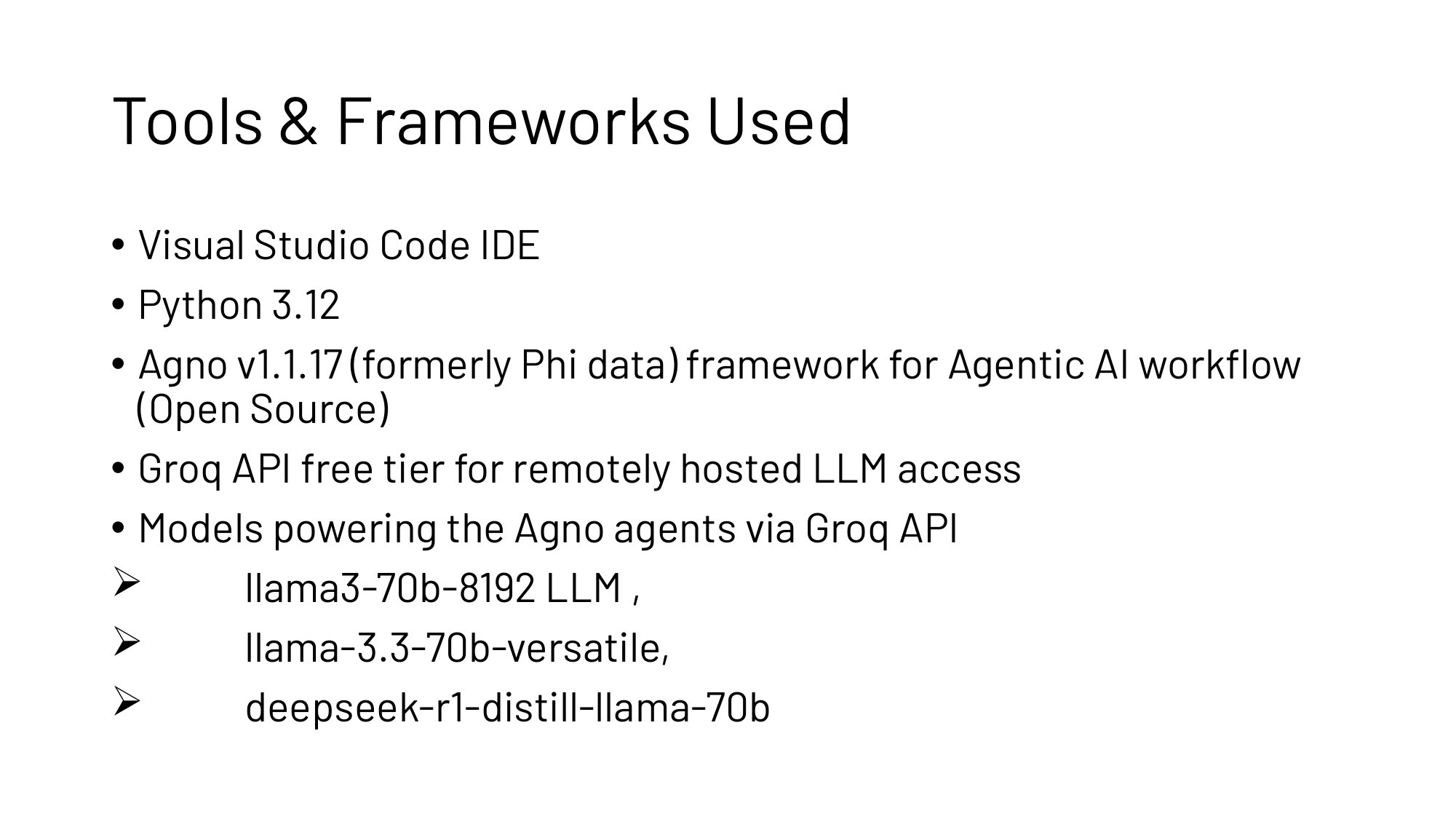

# Tools & Frameworks Used
Visual Studio Code IDE
Python 3.12
Agno v1.1.17 (formerly Phi data) framework for Agentic AI workflow (Open Source)
Groq API free tier for remotely hosted LLM access
Models powering the Agno agents via Groq API
	llama3-70b-8192 LLM ,
	llama-3.3-70b-versatile,
	deepseek-r1-distill-llama-70b